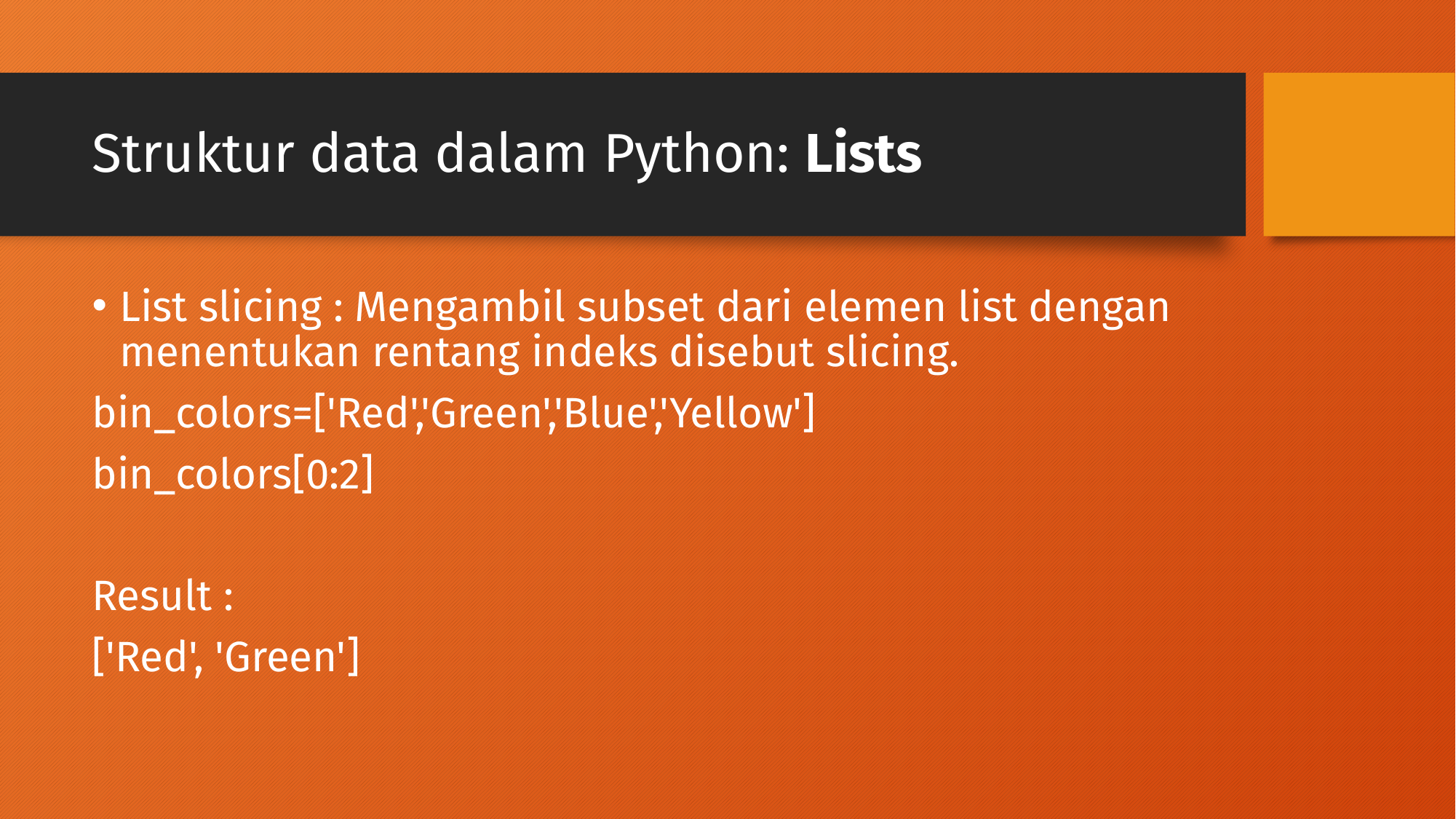

# Struktur data dalam Python: Lists
List slicing : Mengambil subset dari elemen list dengan menentukan rentang indeks disebut slicing.
bin_colors=['Red','Green','Blue','Yellow']
bin_colors[0:2]

Result :
['Red', 'Green']